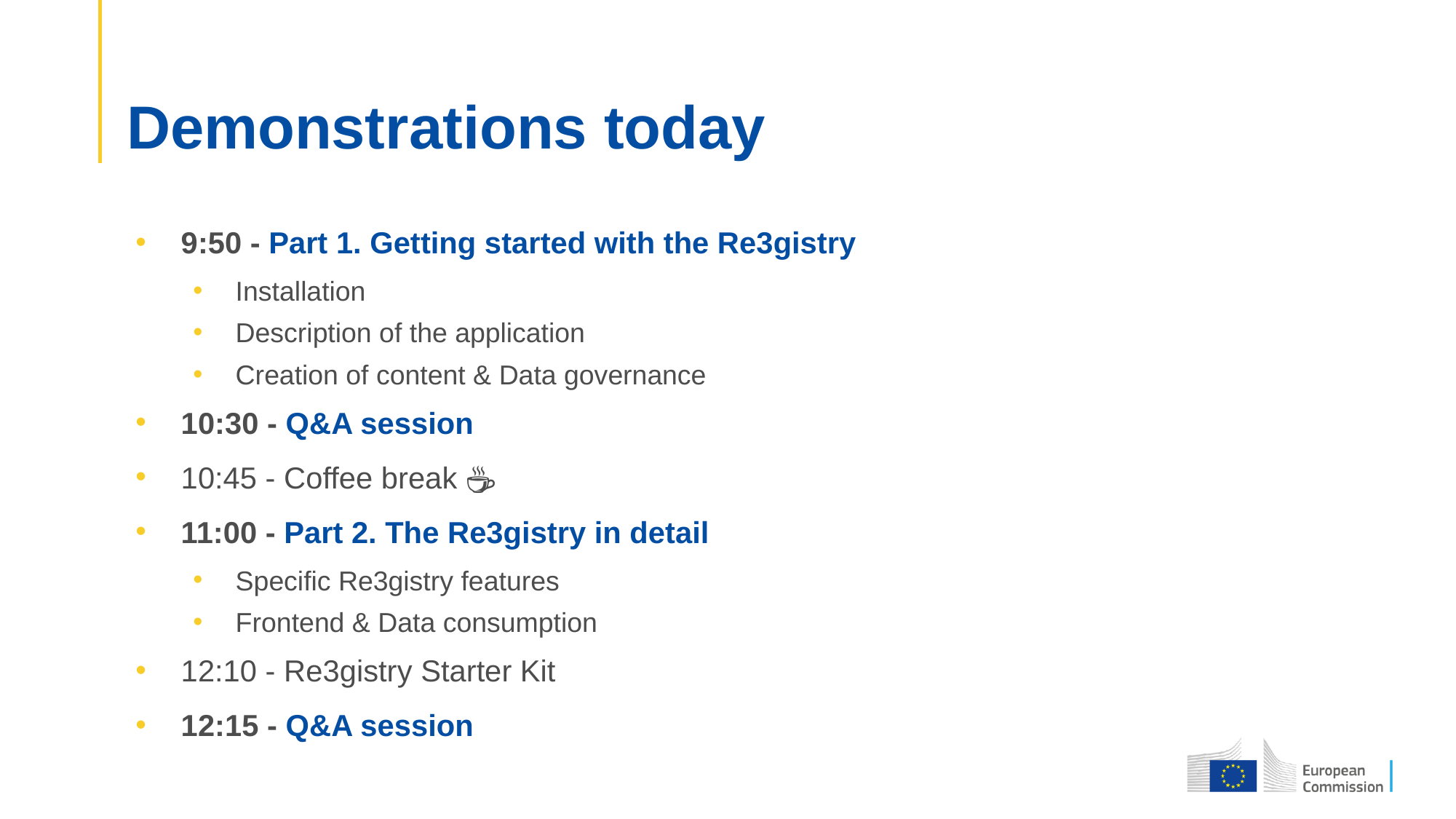

# Demonstrations today
9:50 - Part 1. Getting started with the Re3gistry
Installation
Description of the application
Creation of content & Data governance
10:30 - Q&A session
10:45 - Coffee break ☕
11:00 - Part 2. The Re3gistry in detail
Specific Re3gistry features
Frontend & Data consumption
12:10 - Re3gistry Starter Kit
12:15 - Q&A session